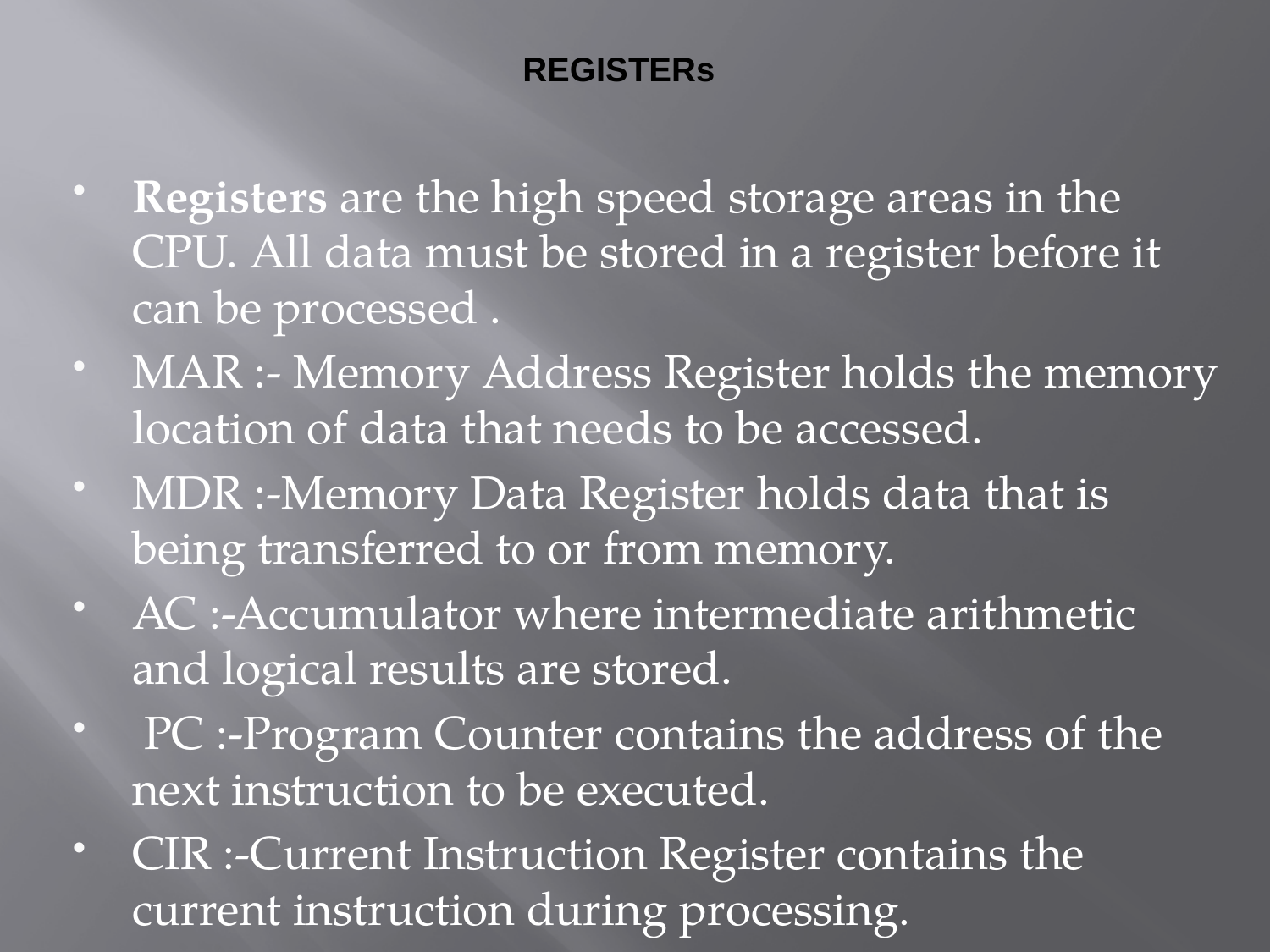

# REGISTERs

Registers are the high speed storage areas in the CPU. All data must be stored in a register before it can be processed .
MAR :- Memory Address Register holds the memory location of data that needs to be accessed.
MDR :-Memory Data Register holds data that is being transferred to or from memory.
AC :-Accumulator where intermediate arithmetic and logical results are stored.
 PC :-Program Counter contains the address of the next instruction to be executed.
CIR :-Current Instruction Register contains the current instruction during processing.